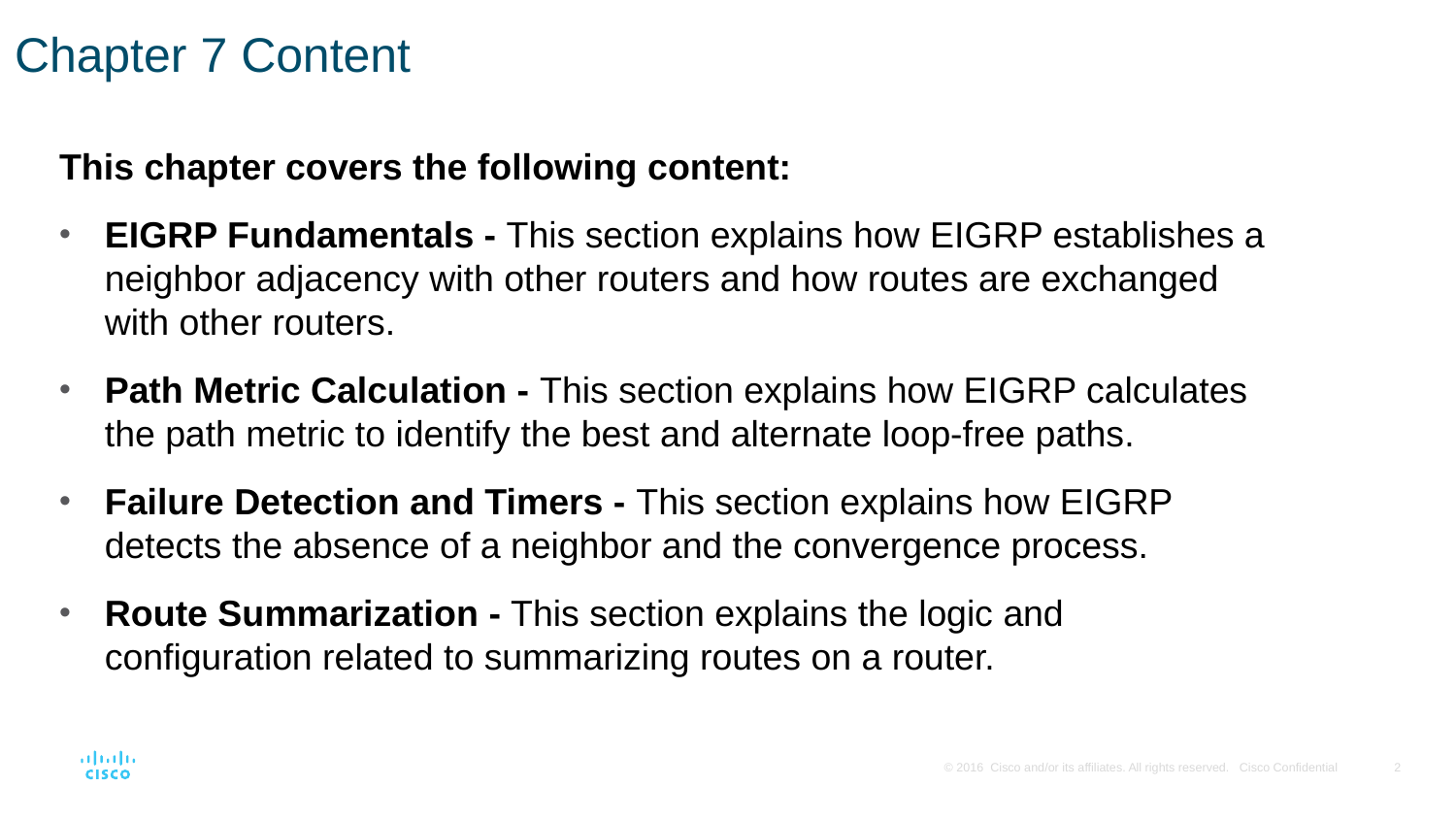

# Chapter 7 Content
This chapter covers the following content:
EIGRP Fundamentals - This section explains how EIGRP establishes a neighbor adjacency with other routers and how routes are exchanged with other routers.
Path Metric Calculation - This section explains how EIGRP calculates the path metric to identify the best and alternate loop-free paths.
Failure Detection and Timers - This section explains how EIGRP detects the absence of a neighbor and the convergence process.
Route Summarization - This section explains the logic and configuration related to summarizing routes on a router.